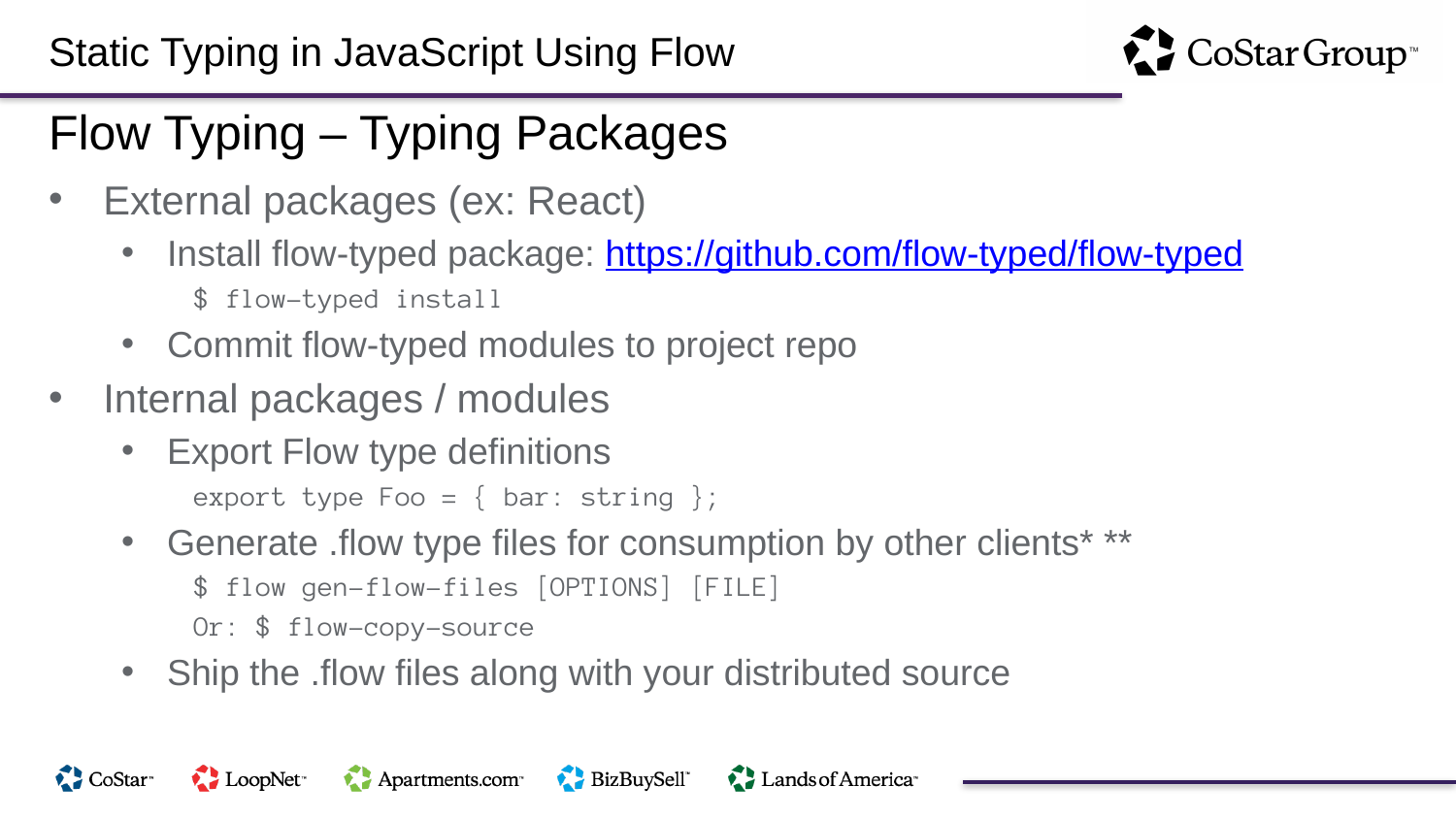

Static Typing in JavaScript Using Flow
Flow Typing – Typing Packages
External packages (ex: React)
Install flow-typed package: https://github.com/flow-typed/flow-typed
$ flow-typed install
Commit flow-typed modules to project repo
Internal packages / modules
Export Flow type definitions
export type Foo = { bar: string };
Generate .flow type files for consumption by other clients* **
$ flow gen-flow-files [OPTIONS] [FILE]
Or: $ flow-copy-source
Ship the .flow files along with your distributed source